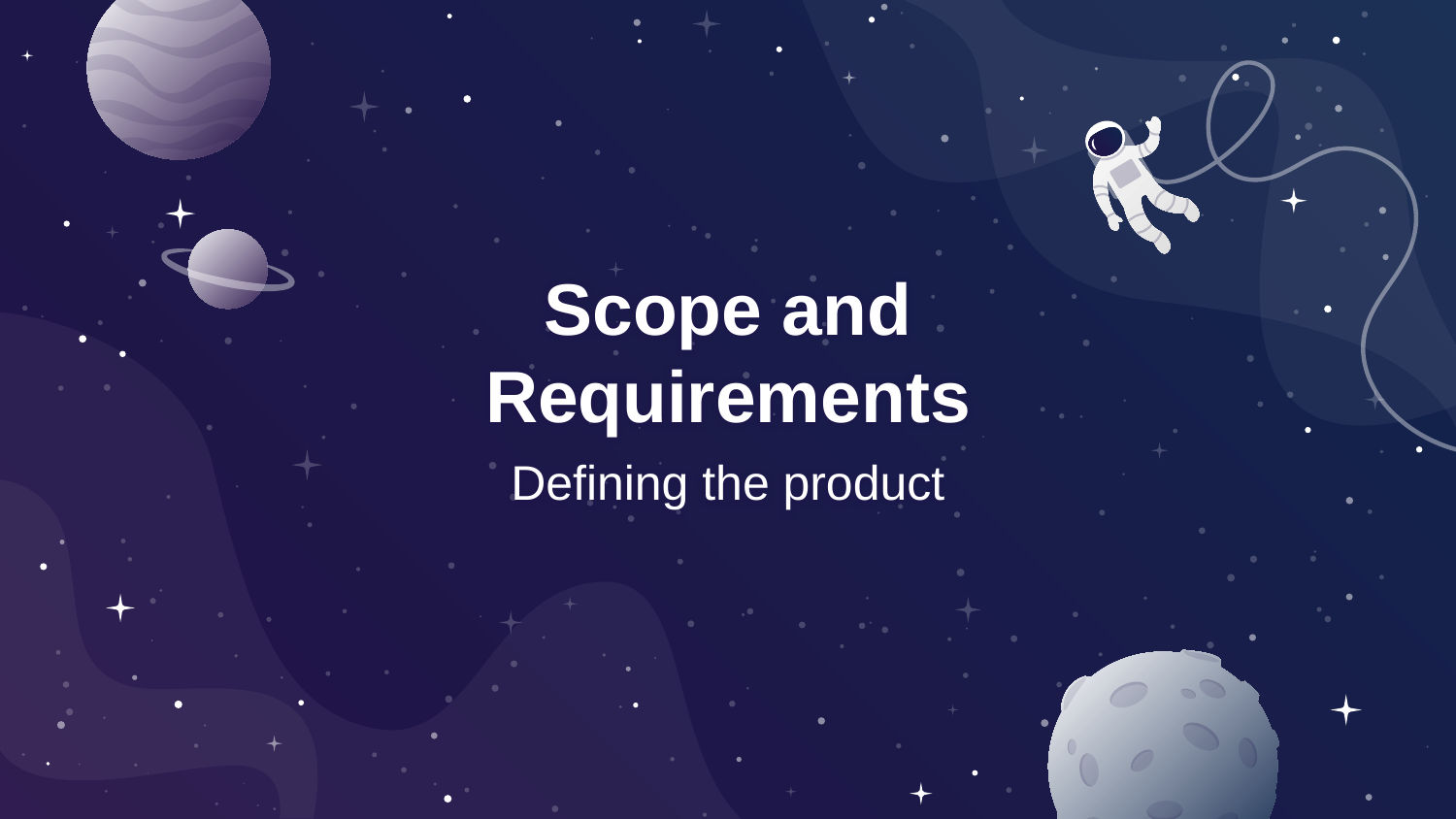

# Scope and Requirements
Defining the product